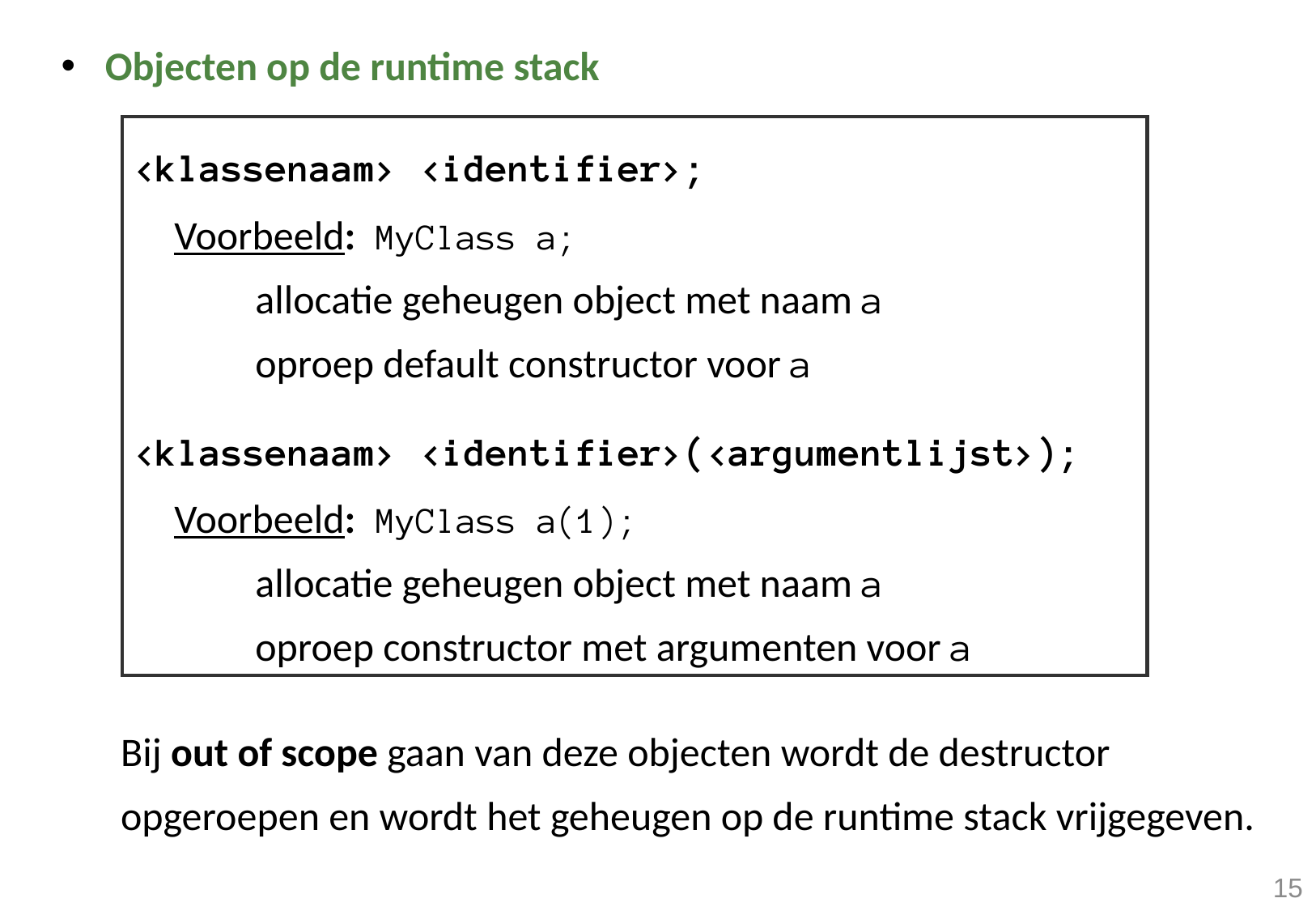

Objecten op de runtime stack

<klassenaam> <identifier>;
  Voorbeeld: MyClass a;
	allocatie geheugen object met naam a
	oproep default constructor voor a
<klassenaam> <identifier>(<argumentlijst>);
  Voorbeeld: MyClass a(1);
	allocatie geheugen object met naam a
	oproep constructor met argumenten voor a
Bij out of scope gaan van deze objecten wordt de destructor opgeroepen en wordt het geheugen op de runtime stack vrijgegeven.
15